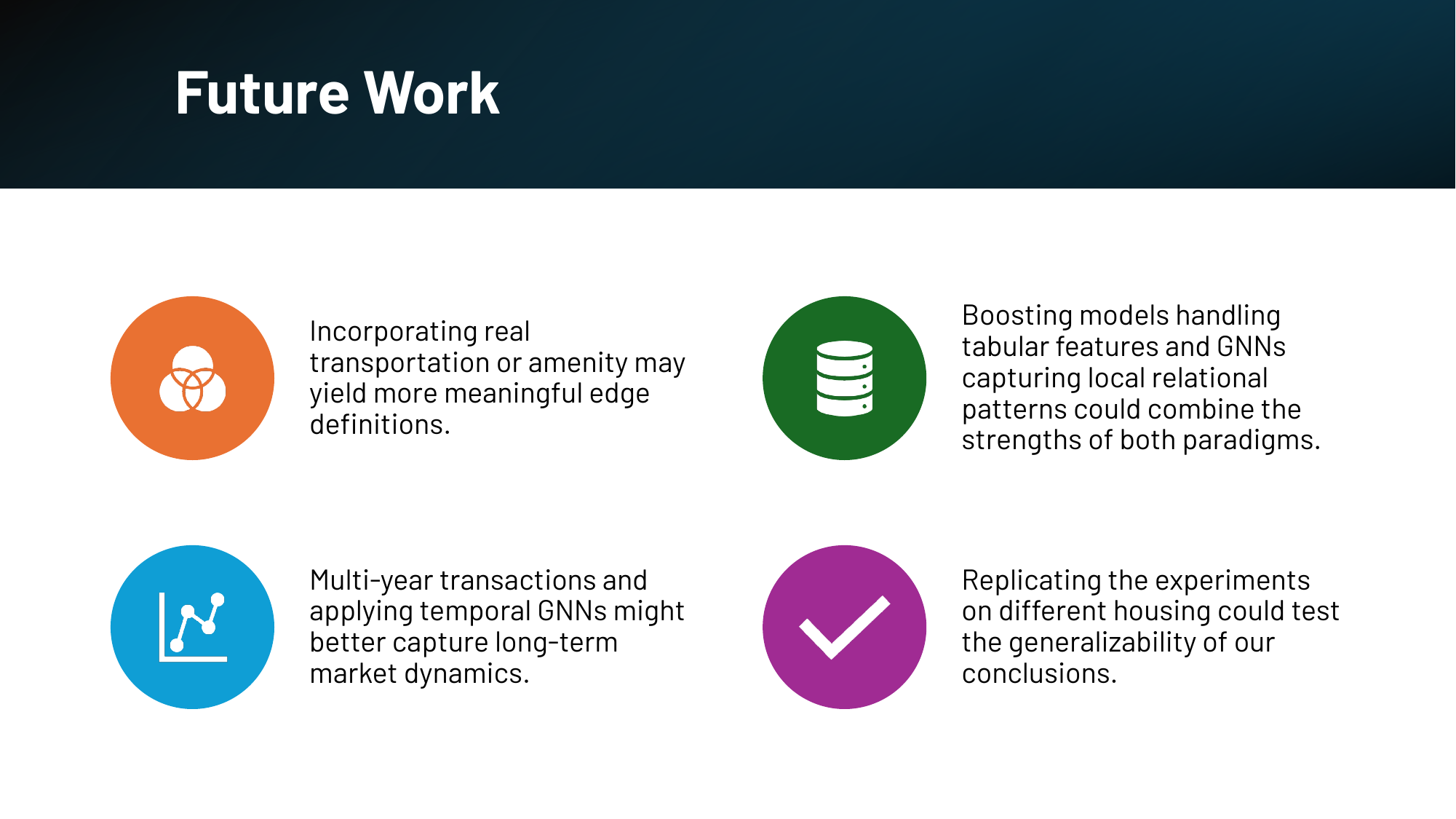

# Future Work
Incorporating real transportation or amenity may yield more meaningful edge definitions.
Boosting models handling tabular features and GNNs capturing local relational patterns could combine the strengths of both paradigms.
Multi-year transactions and applying temporal GNNs might better capture long-term market dynamics.
Replicating the experiments on different housing could test the generalizability of our conclusions.